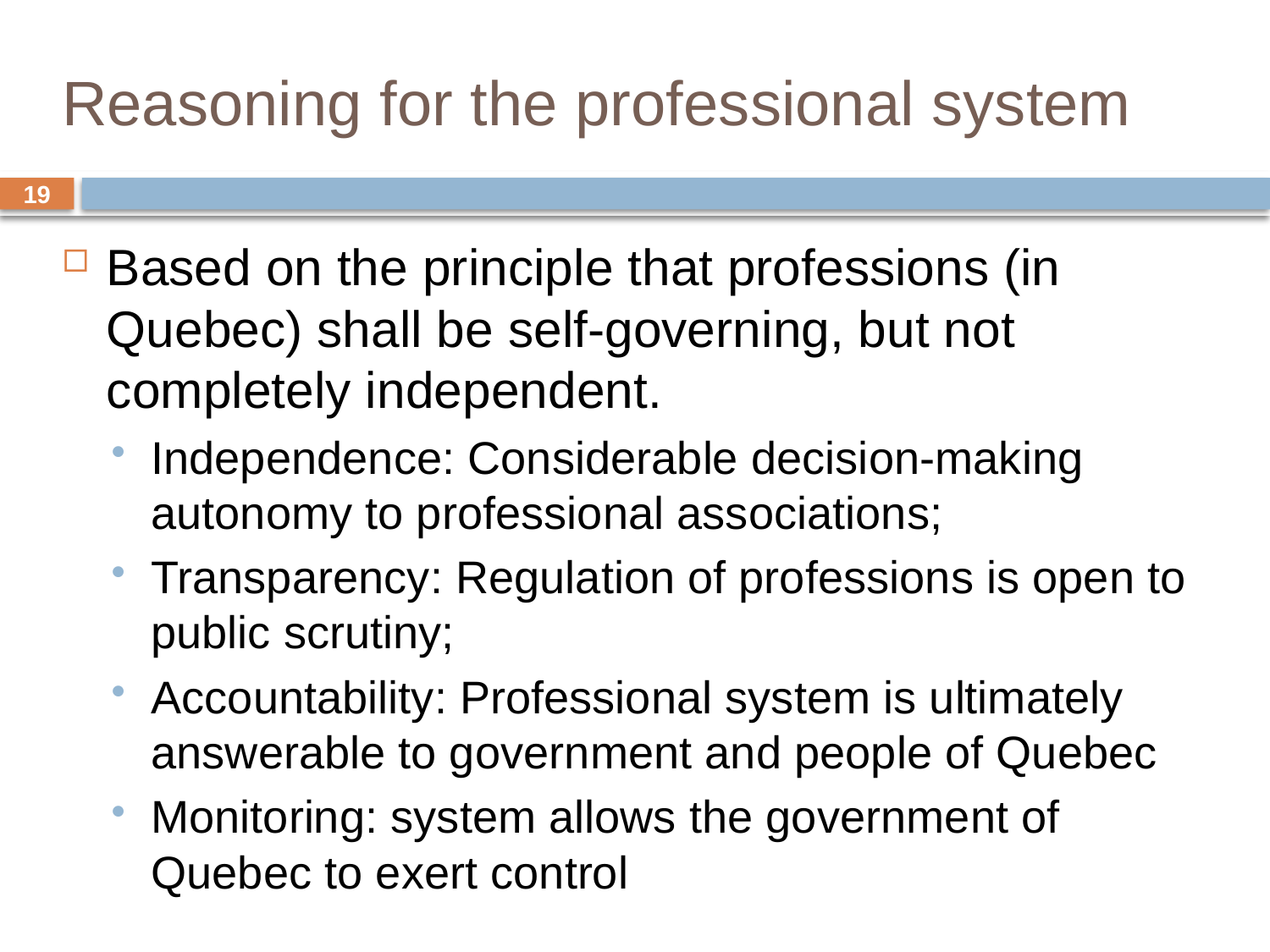

# Reasoning for the professional system
19
Based on the principle that professions (in Quebec) shall be self-governing, but not completely independent.
Independence: Considerable decision-making autonomy to professional associations;
Transparency: Regulation of professions is open to public scrutiny;
Accountability: Professional system is ultimately answerable to government and people of Quebec
Monitoring: system allows the government of Quebec to exert control